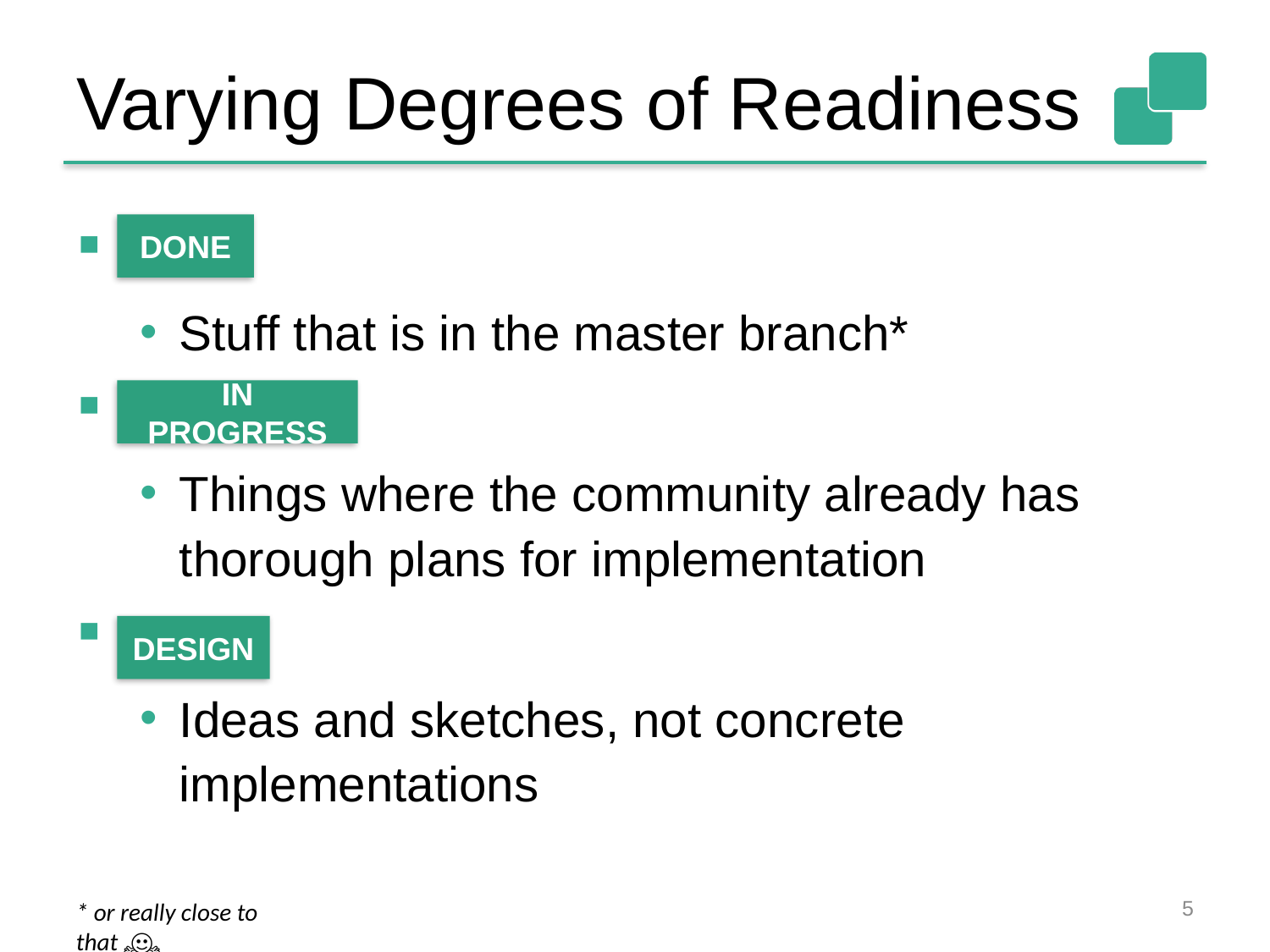

# Varying Degrees of Readiness
foo
Stuff that is in the master branch*
foo
Things where the community already has thorough plans for implementation
foo
Ideas and sketches, not concrete implementations
DONE
IN PROGRESS
DESIGN
5
* or really close to that 🤗